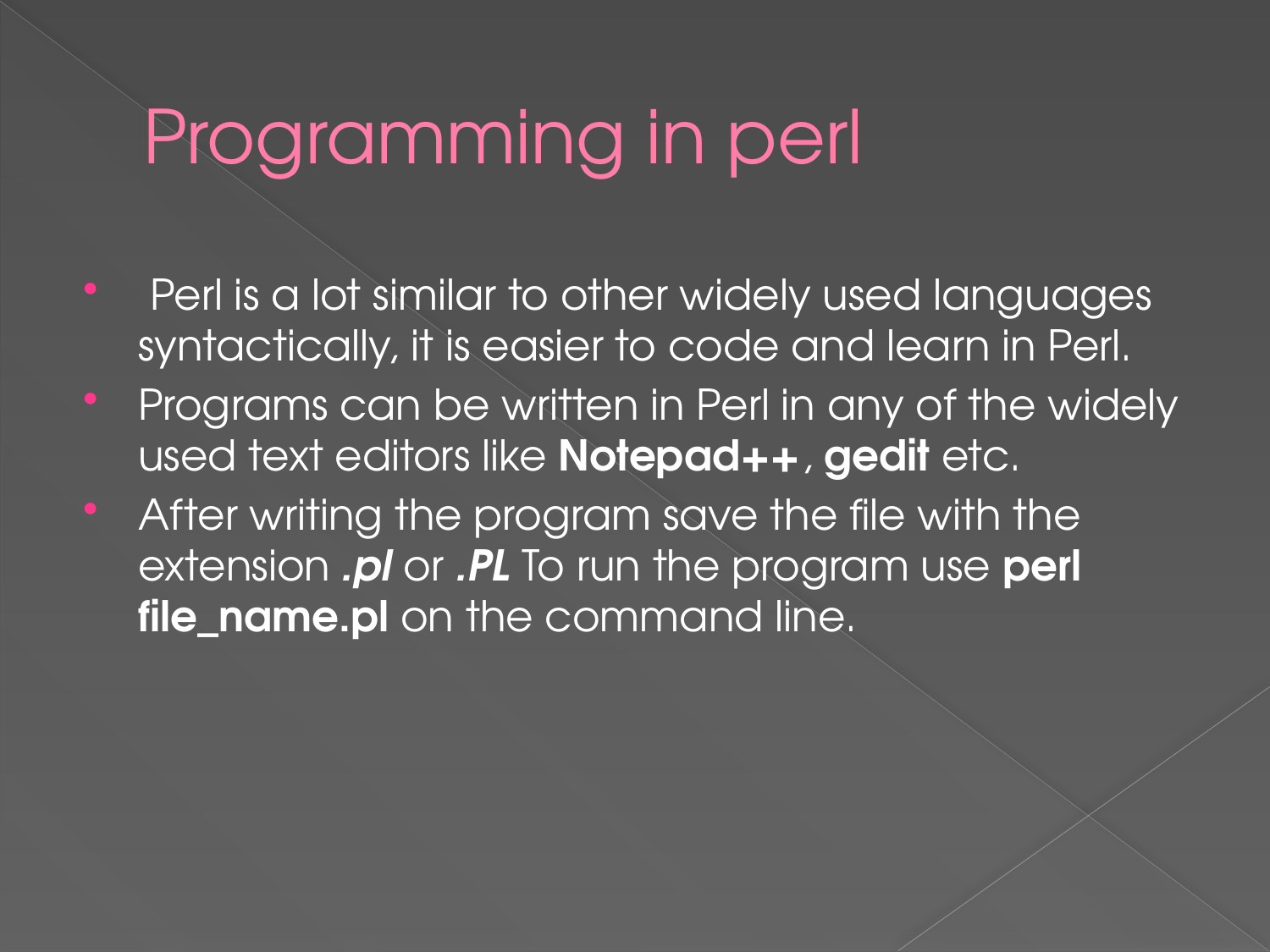

# Programming in perl
 Perl is a lot similar to other widely used languages syntactically, it is easier to code and learn in Perl.
Programs can be written in Perl in any of the widely used text editors like Notepad++, gedit etc.
After writing the program save the file with the extension .pl or .PL To run the program use perl file_name.pl on the command line.